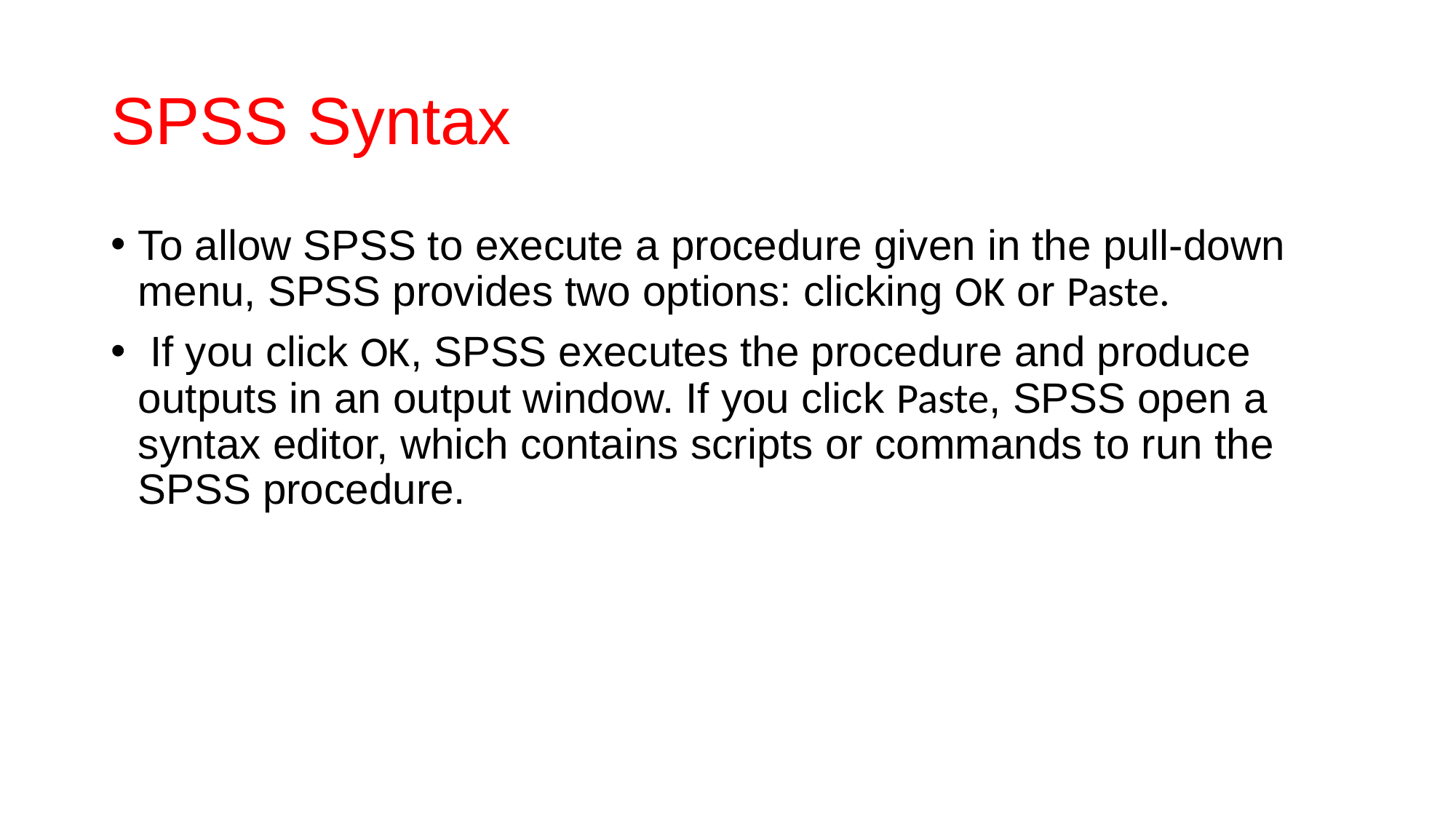

# SPSS Syntax
To allow SPSS to execute a procedure given in the pull-down menu, SPSS provides two options: clicking OK or Paste.
 If you click OK, SPSS executes the procedure and produce outputs in an output window. If you click Paste, SPSS open a syntax editor, which contains scripts or commands to run the SPSS procedure.